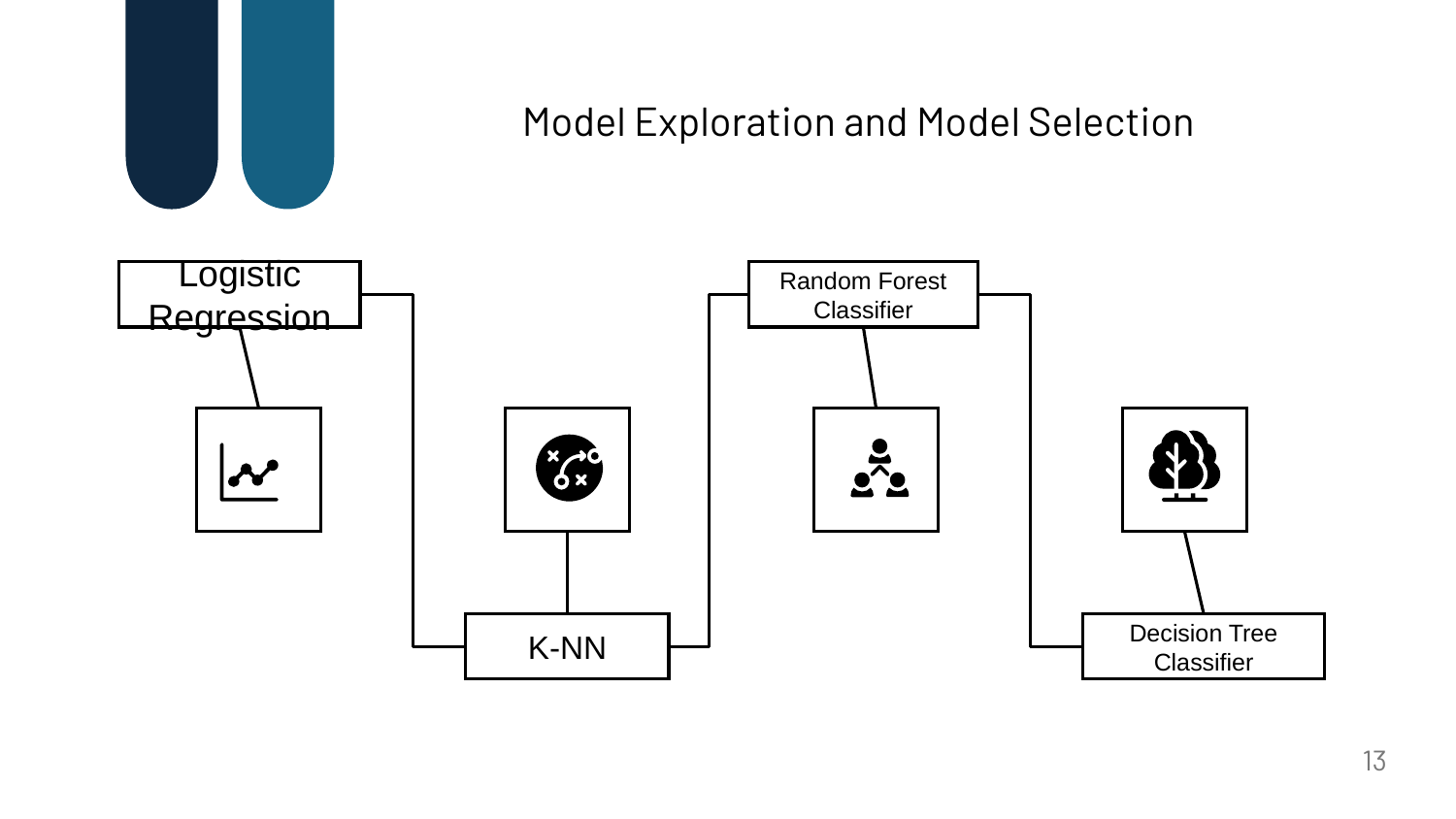

# Model Exploration and Model Selection
Logistic Regression
Random Forest Classifier

K-NN
Decision Tree Classifier
13